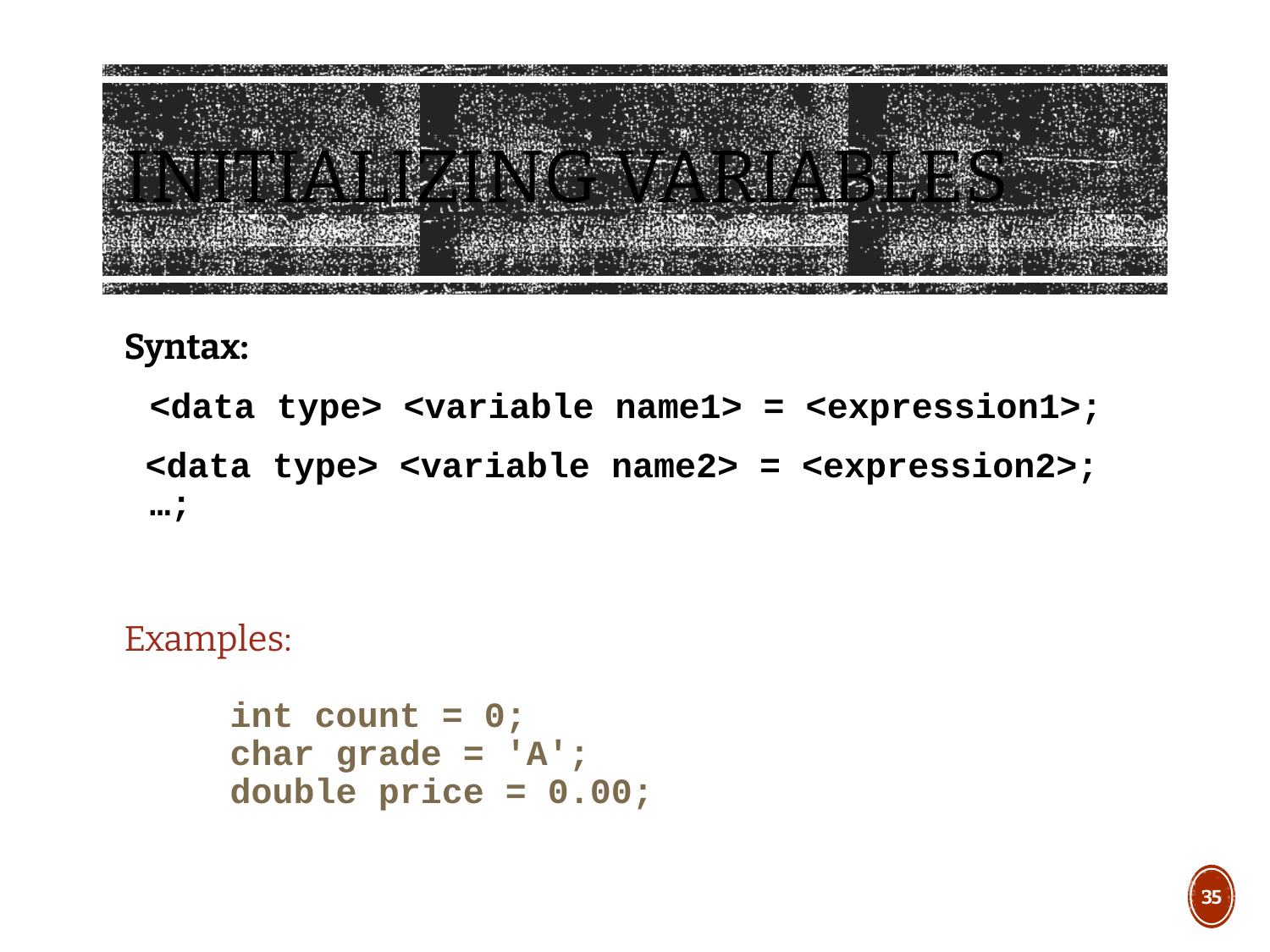

# Initializing Variables

Syntax:
	<data type> <variable name1> = <expression1>;
 <data type> <variable name2> = <expression2>; …;

Examples:

     int count = 0;
     char grade = 'A';
     double price = 0.00;

35